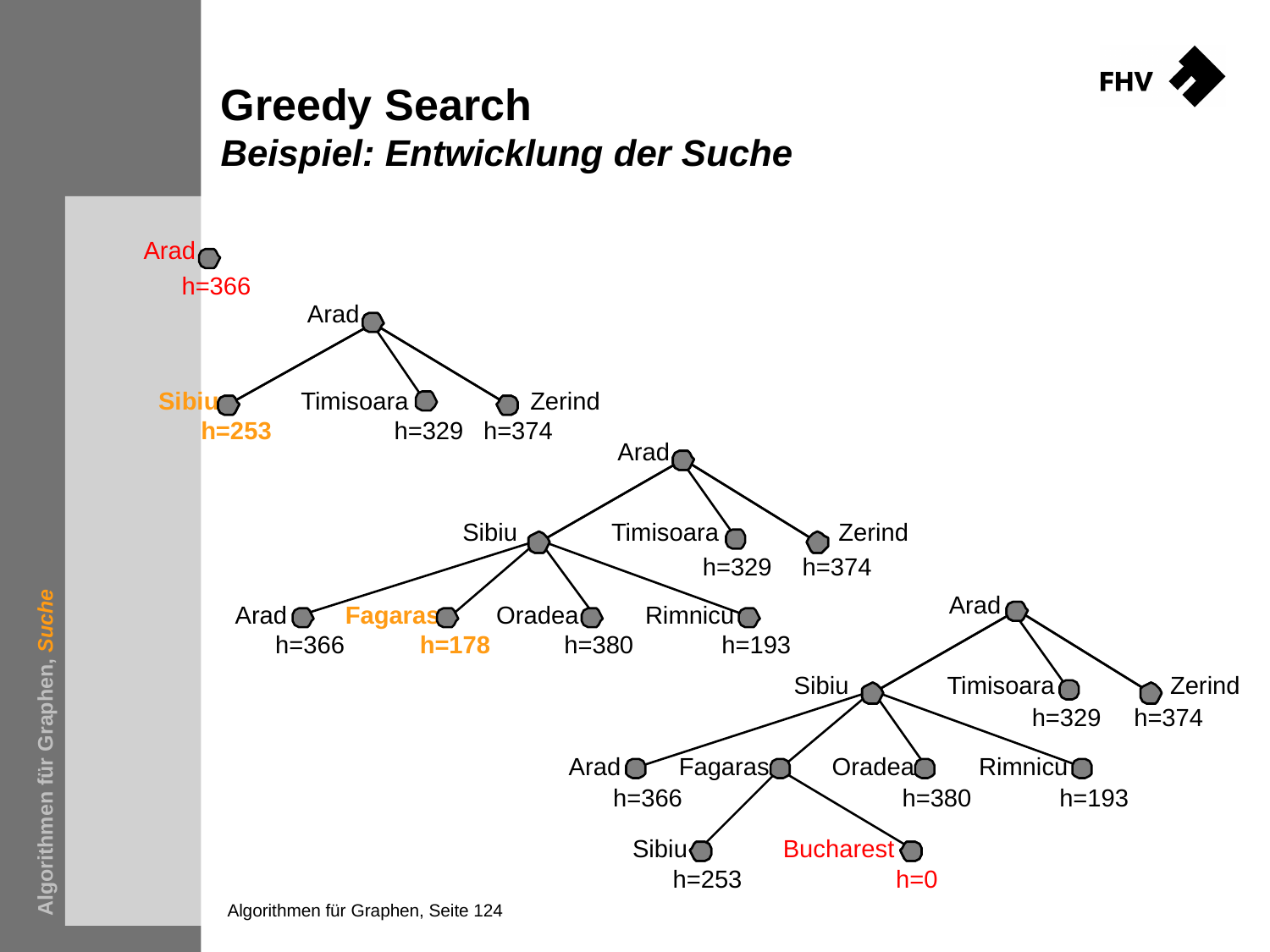

# Greedy Search Beispiel: Entwicklung der Suche

Arad

h=366
Arad

Sibiu
Timisoara
Zerind

h=253
h=329
h=374
Arad

Sibiu
Timisoara
Zerind

h=329
h=374
Arad
Fagaras
Oradea
Rimnicu

h=366
h=178
h=380
h=193
Arad

Sibiu
Timisoara
Zerind

h=329
h=374
Arad
Fagaras
Oradea
Rimnicu

h=366
h=380
h=193
Sibiu
Bucharest

h=253
h=0
Algorithmen für Graphen, Suche
Algorithmen für Graphen, Seite 124